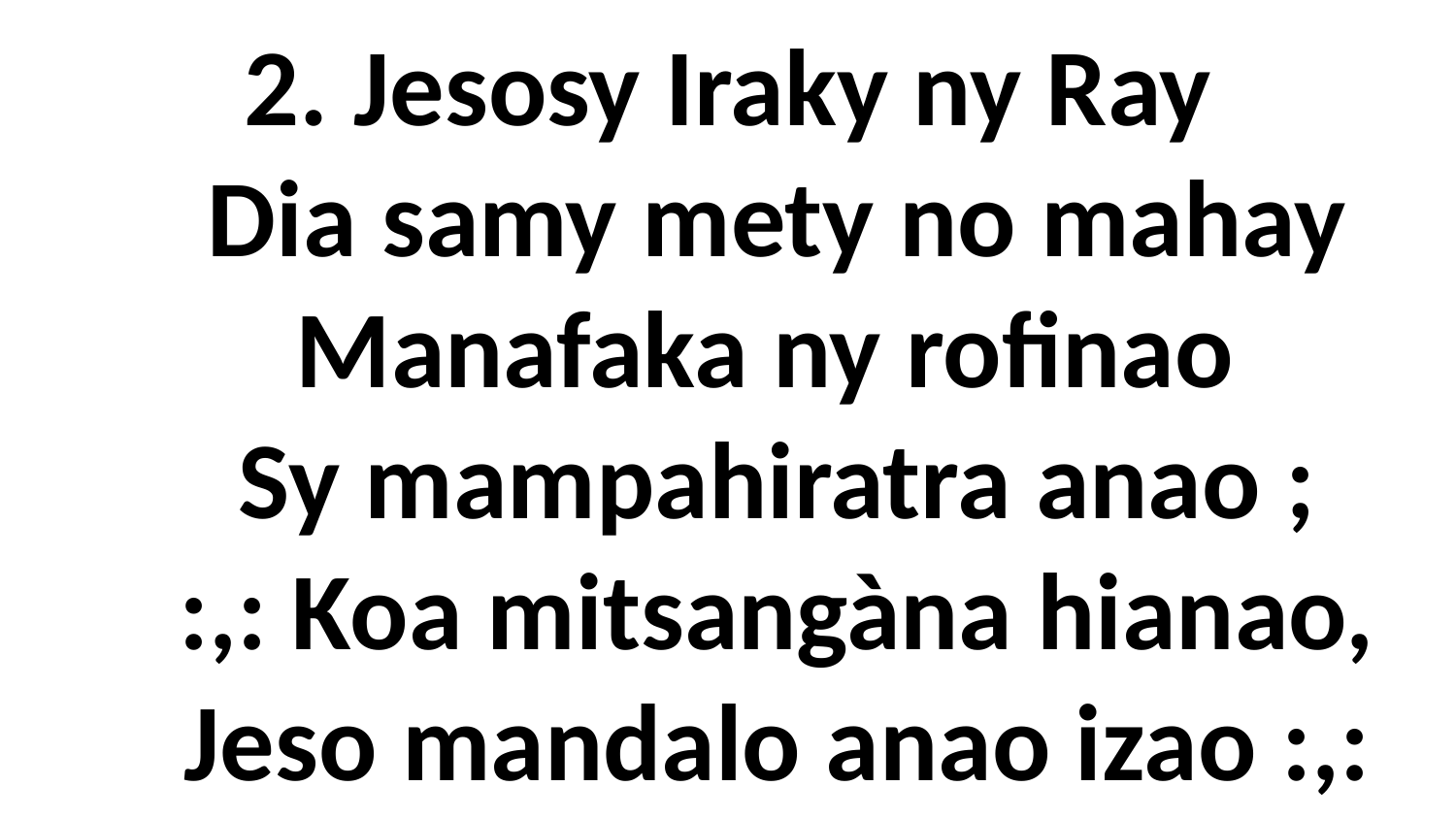

# 2. Jesosy Iraky ny Ray Dia samy mety no mahay Manafaka ny rofinao Sy mampahiratra anao ; :,: Koa mitsangàna hianao, Jeso mandalo anao izao :,: